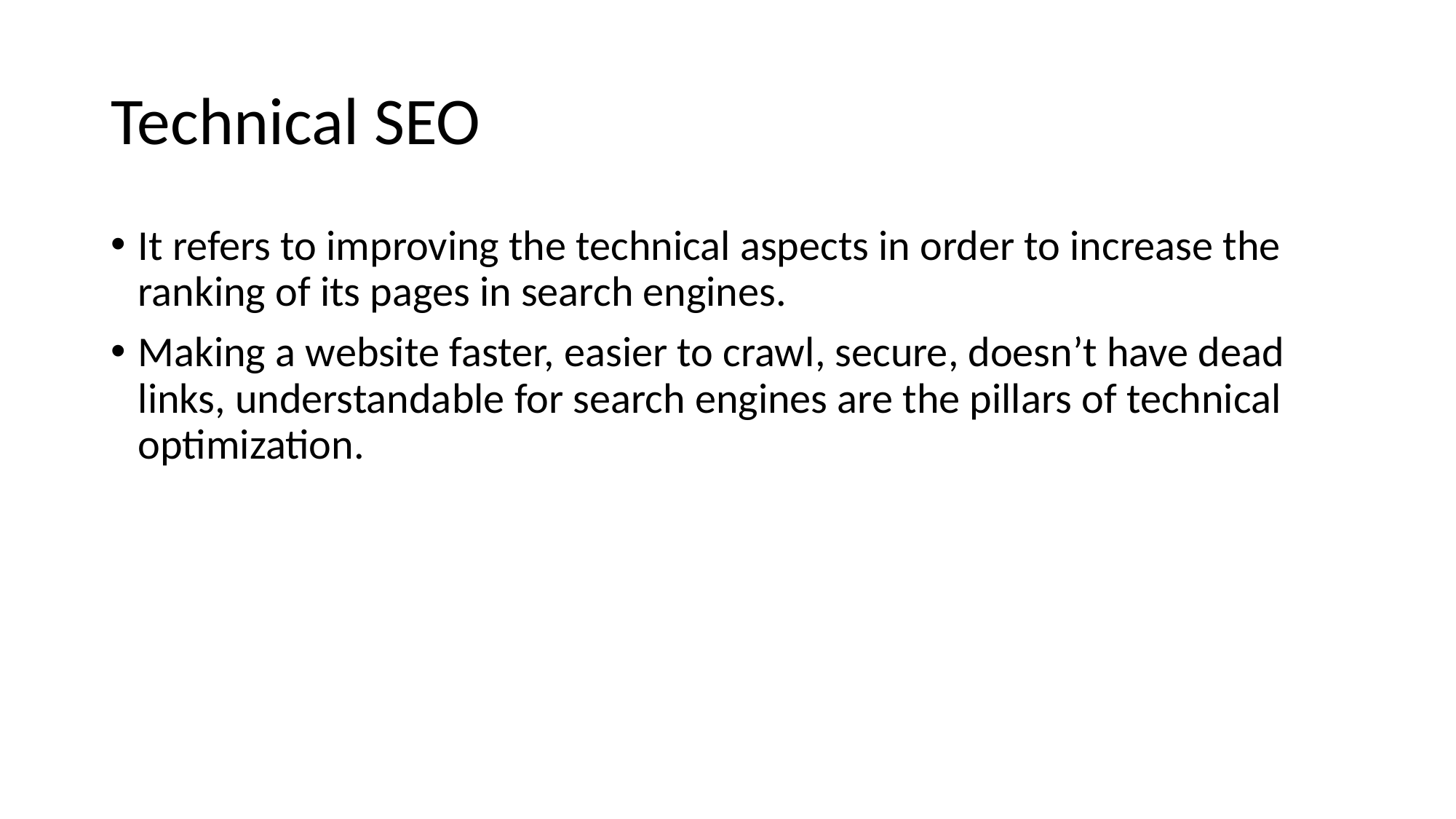

# Technical SEO
It refers to improving the technical aspects in order to increase the ranking of its pages in search engines.
Making a website faster, easier to crawl, secure, doesn’t have dead links, understandable for search engines are the pillars of technical optimization.